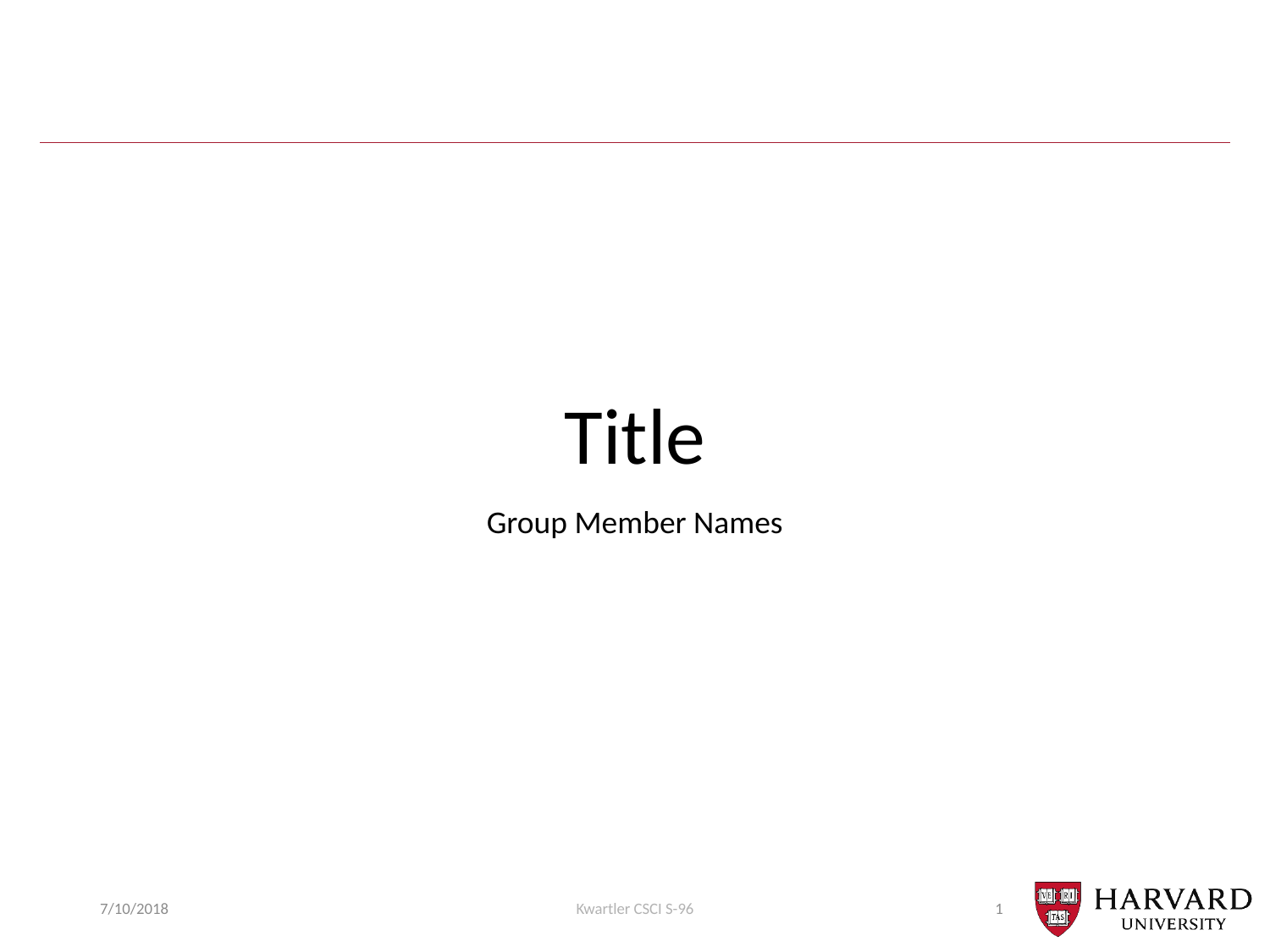

# Title
Group Member Names
7/10/2018
Kwartler CSCI S-96
1